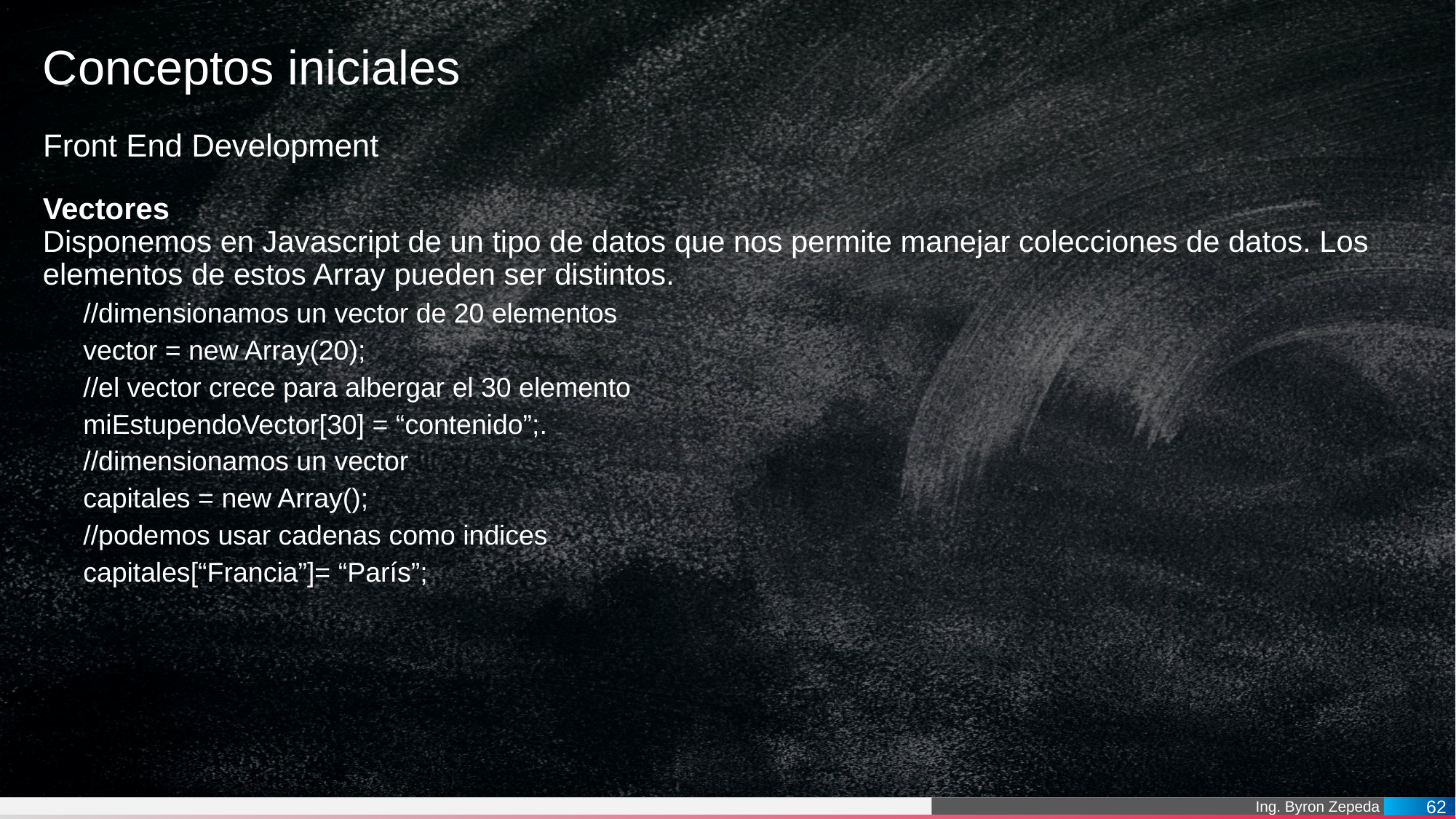

# Conceptos iniciales
Front End Development
Vectores
Disponemos en Javascript de un tipo de datos que nos permite manejar colecciones de datos. Los elementos de estos Array pueden ser distintos.
 //dimensionamos un vector de 20 elementos
 vector = new Array(20);
 //el vector crece para albergar el 30 elemento
 miEstupendoVector[30] = “contenido”;.
 //dimensionamos un vector
 capitales = new Array();
 //podemos usar cadenas como indices
 capitales[“Francia”]= “París”;

62